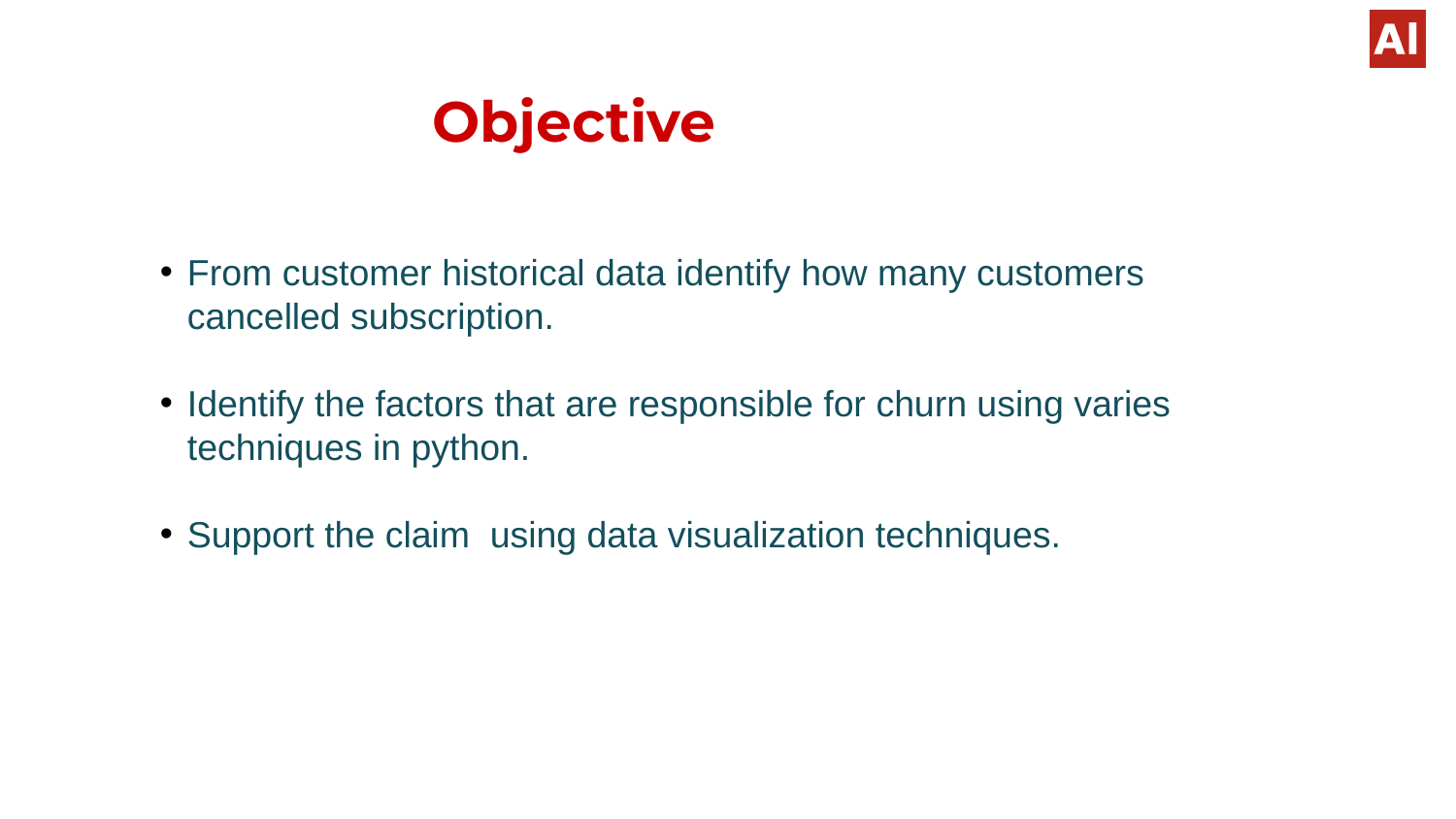

# Objective
From customer historical data identify how many customers cancelled subscription.

Identify the factors that are responsible for churn using varies techniques in python.

Support the claim  using data visualization techniques.